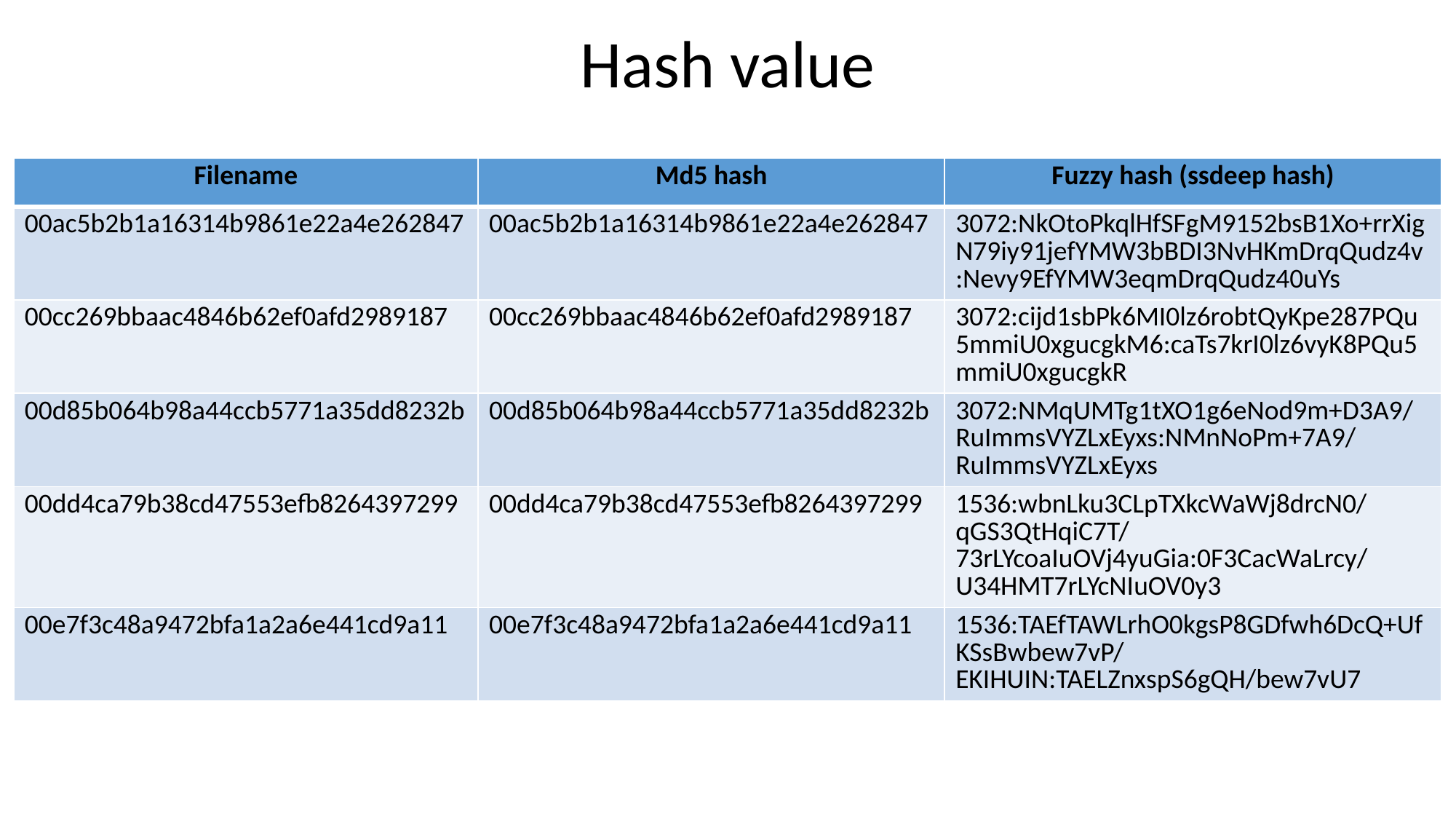

# Hash value
| Filename | Md5 hash | Fuzzy hash (ssdeep hash) |
| --- | --- | --- |
| 00ac5b2b1a16314b9861e22a4e262847 | 00ac5b2b1a16314b9861e22a4e262847 | 3072:NkOtoPkqlHfSFgM9152bsB1Xo+rrXigN79iy91jefYMW3bBDI3NvHKmDrqQudz4v:Nevy9EfYMW3eqmDrqQudz40uYs |
| 00cc269bbaac4846b62ef0afd2989187 | 00cc269bbaac4846b62ef0afd2989187 | 3072:cijd1sbPk6MI0lz6robtQyKpe287PQu5mmiU0xgucgkM6:caTs7krI0lz6vyK8PQu5mmiU0xgucgkR |
| 00d85b064b98a44ccb5771a35dd8232b | 00d85b064b98a44ccb5771a35dd8232b | 3072:NMqUMTg1tXO1g6eNod9m+D3A9/RuImmsVYZLxEyxs:NMnNoPm+7A9/RuImmsVYZLxEyxs |
| 00dd4ca79b38cd47553efb8264397299 | 00dd4ca79b38cd47553efb8264397299 | 1536:wbnLku3CLpTXkcWaWj8drcN0/qGS3QtHqiC7T/73rLYcoaIuOVj4yuGia:0F3CacWaLrcy/U34HMT7rLYcNIuOV0y3 |
| 00e7f3c48a9472bfa1a2a6e441cd9a11 | 00e7f3c48a9472bfa1a2a6e441cd9a11 | 1536:TAEfTAWLrhO0kgsP8GDfwh6DcQ+UfKSsBwbew7vP/EKIHUIN:TAELZnxspS6gQH/bew7vU7 |